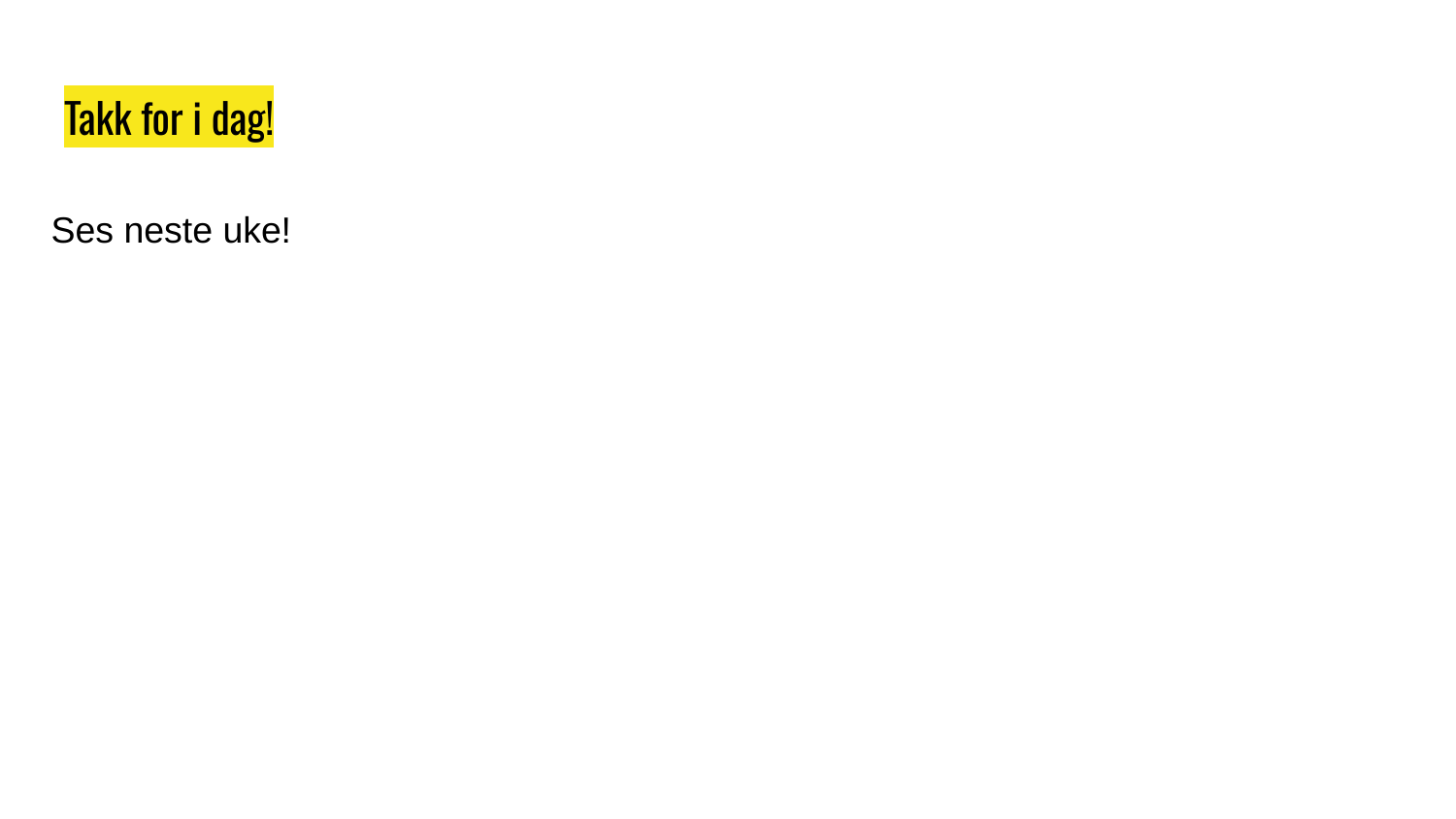

# Takk for i dag!
Ses neste uke!